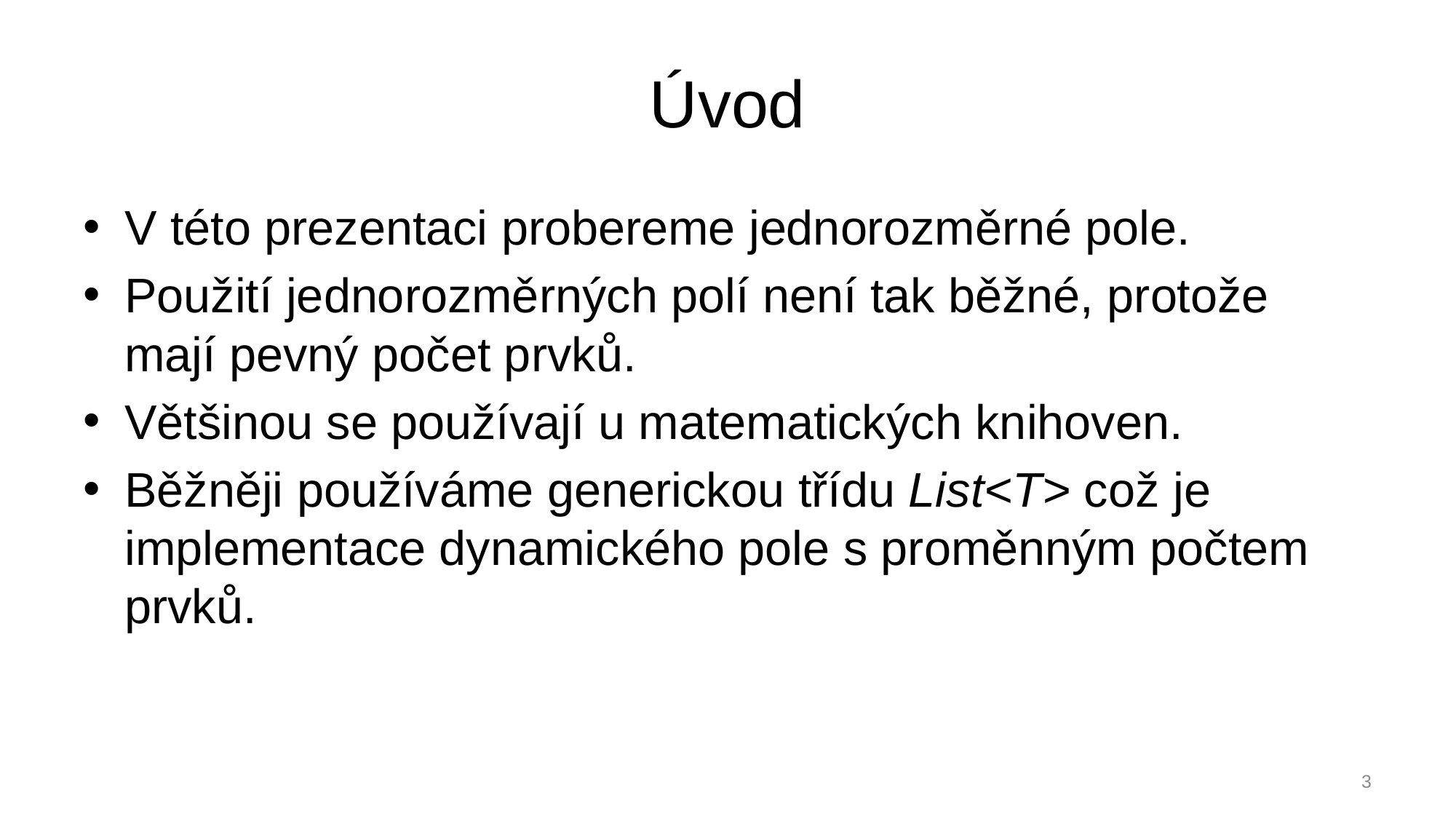

# Úvod
V této prezentaci probereme jednorozměrné pole.
Použití jednorozměrných polí není tak běžné, protože mají pevný počet prvků.
Většinou se používají u matematických knihoven.
Běžněji používáme generickou třídu List<T> což je implementace dynamického pole s proměnným počtem prvků.

3